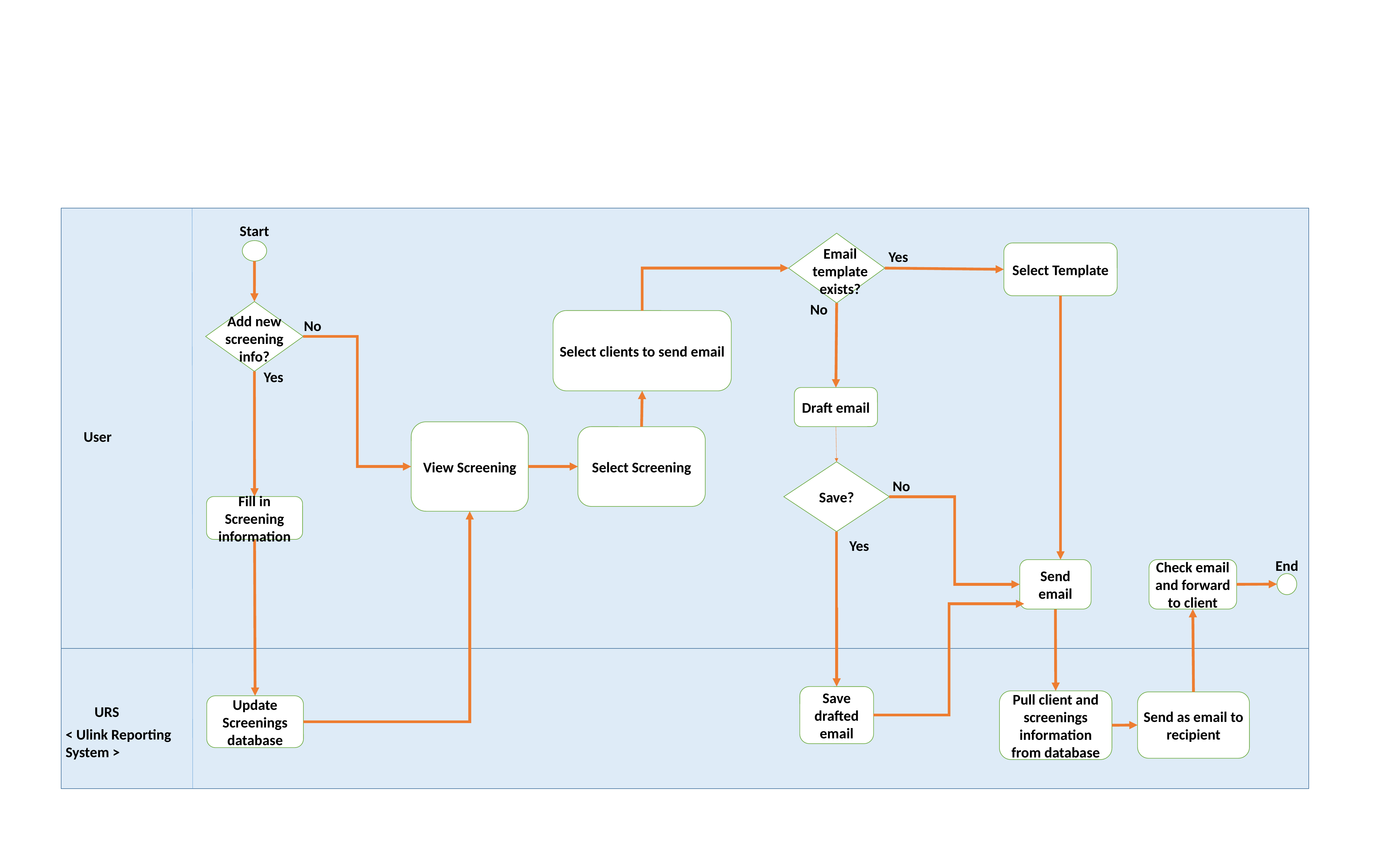

Start

Add new screening info?

No
Yes

User

Update Screenings database
URS
< Ulink Reporting System >

Select Template
Email template exists?
Yes

No
Select clients to send email
Draft email
View Screening
Select Screening
Save?
No
Fill in Screening information
Yes
End
Send email
Check email and forward to client

Save drafted email
Pull client and screenings information from database
Send as email to recipient